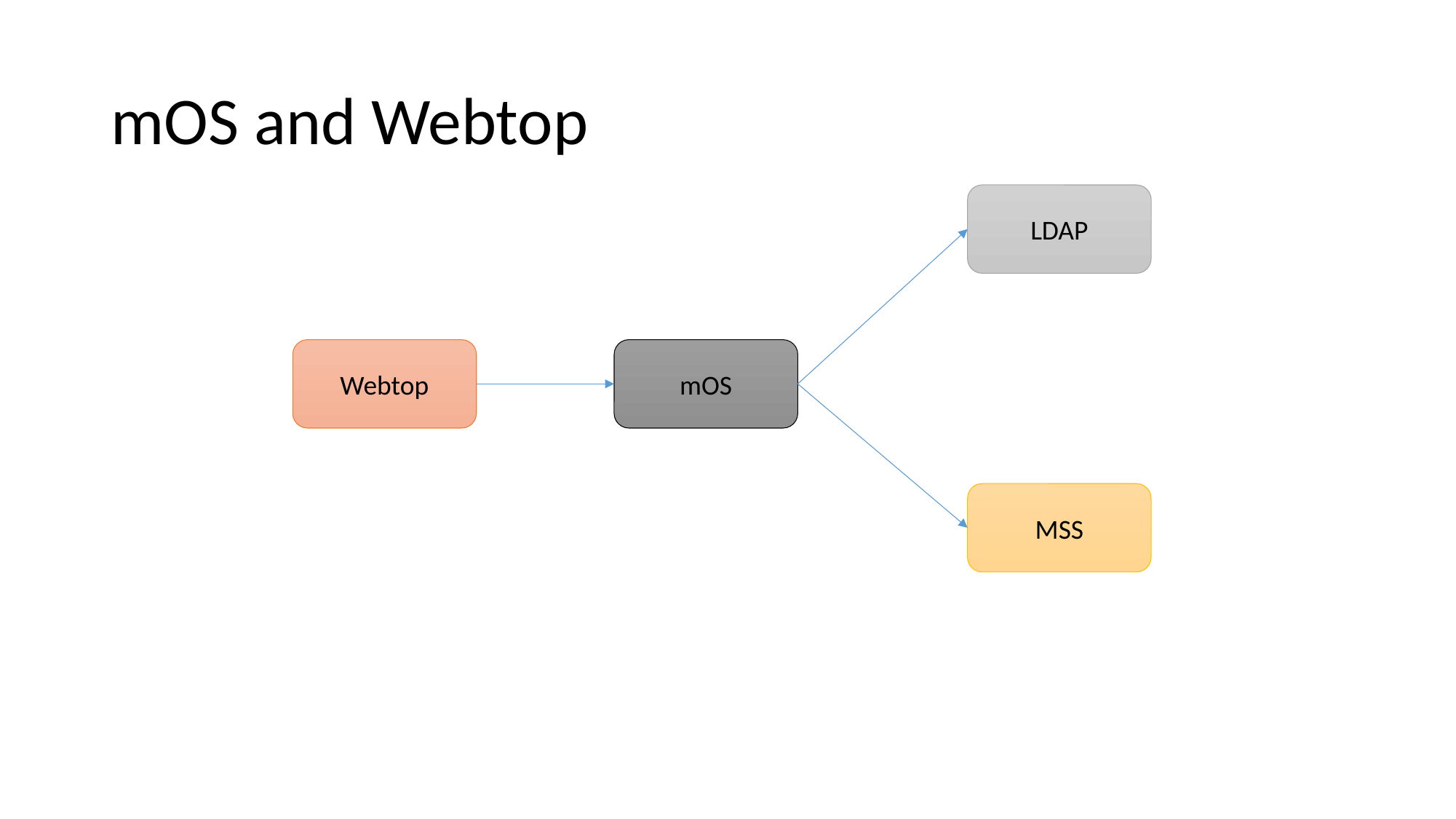

# mOS and Webtop
LDAP
Webtop
mOS
MSS